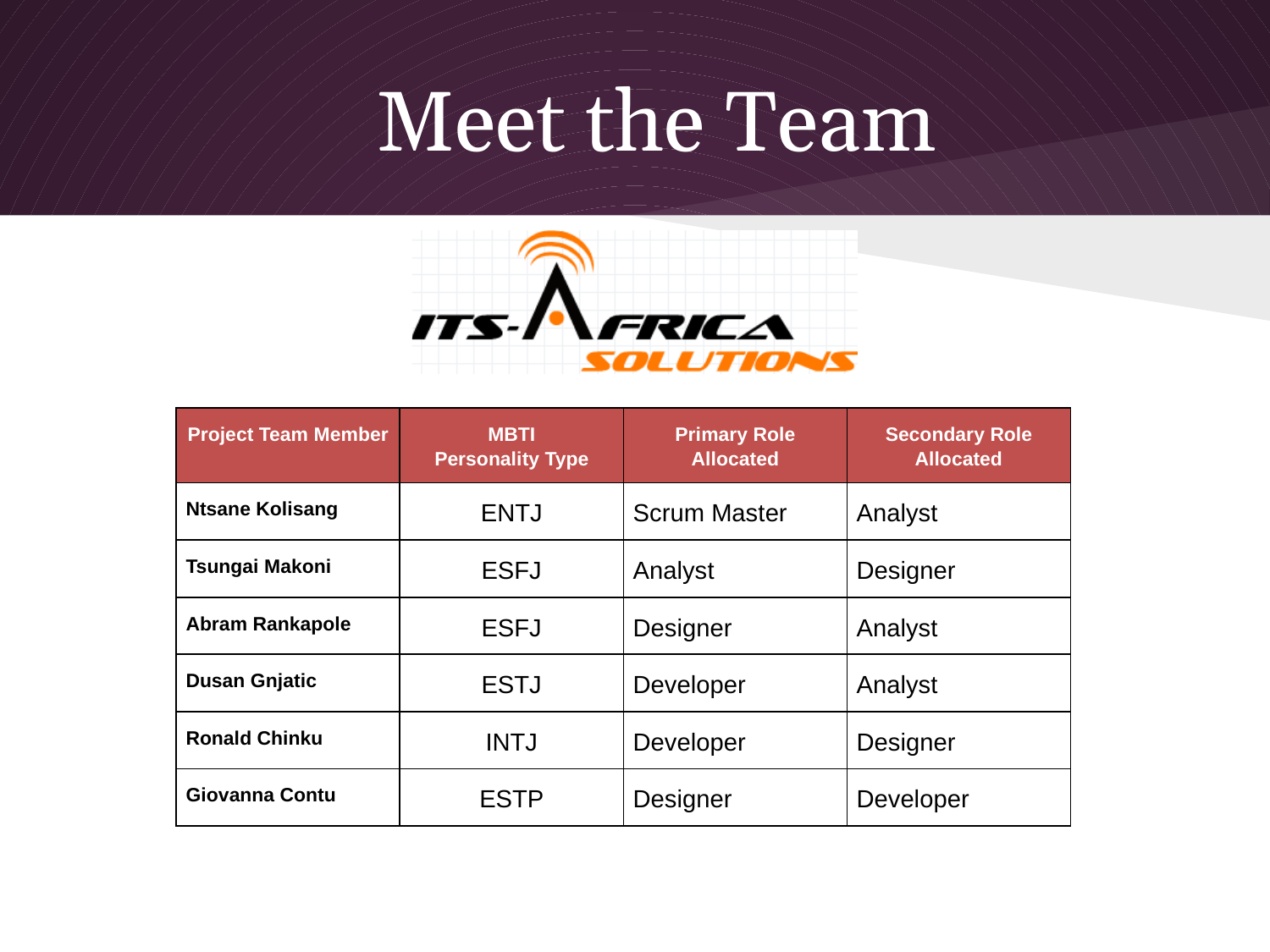

# Meet the Team

| Project Team Member | MBTI Personality Type | Primary Role Allocated | Secondary Role Allocated |
| --- | --- | --- | --- |
| Ntsane Kolisang | ENTJ | Scrum Master | Analyst |
| Tsungai Makoni | ESFJ | Analyst | Designer |
| Abram Rankapole | ESFJ | Designer | Analyst |
| Dusan Gnjatic | ESTJ | Developer | Analyst |
| Ronald Chinku | INTJ | Developer | Designer |
| Giovanna Contu | ESTP | Designer | Developer |